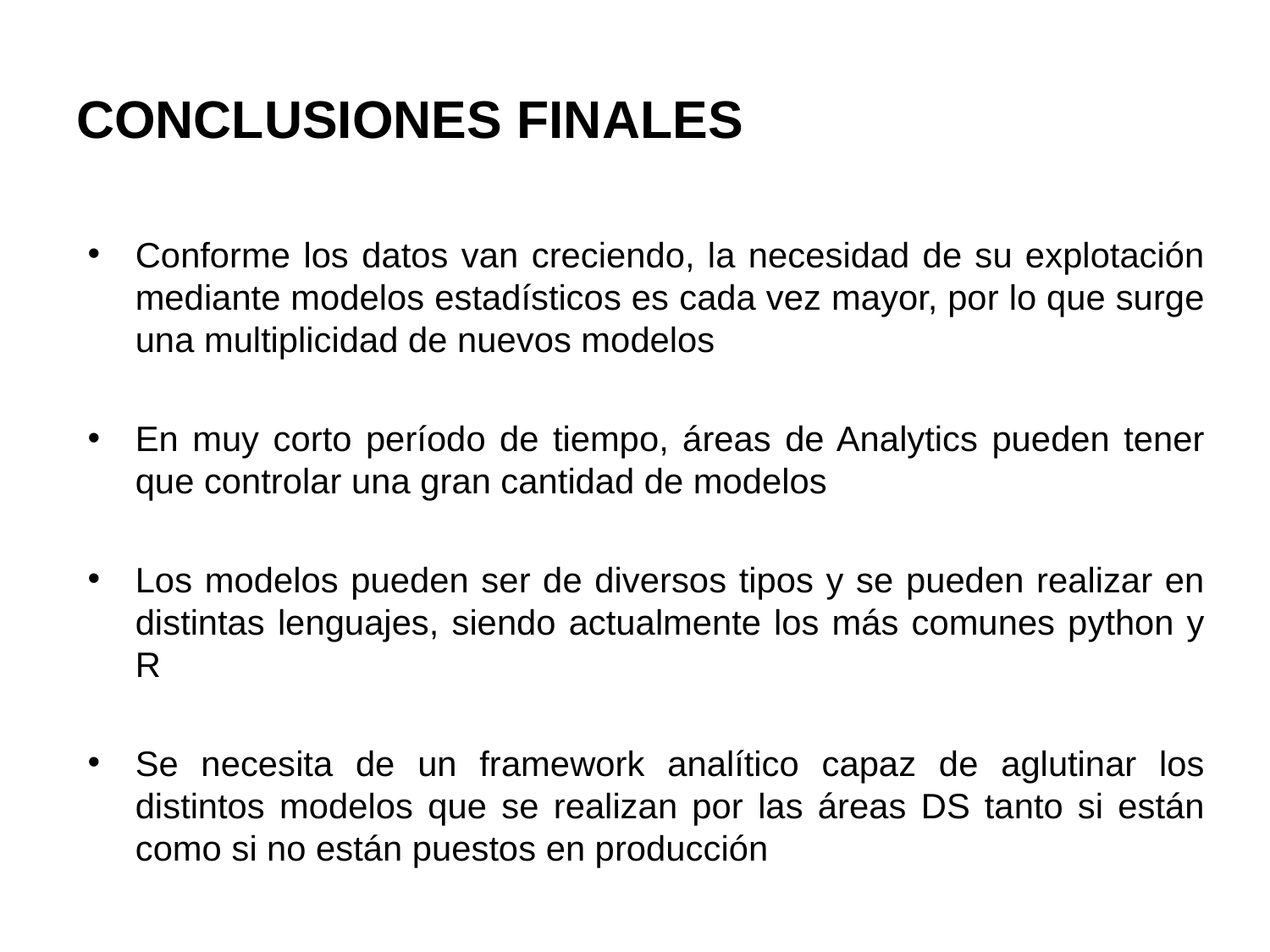

# CONCLUSIONES FINALES
Conforme los datos van creciendo, la necesidad de su explotación mediante modelos estadísticos es cada vez mayor, por lo que surge una multiplicidad de nuevos modelos

En muy corto período de tiempo, áreas de Analytics pueden tener que controlar una gran cantidad de modelos

Los modelos pueden ser de diversos tipos y se pueden realizar en distintas lenguajes, siendo actualmente los más comunes python y R

Se necesita de un framework analítico capaz de aglutinar los distintos modelos que se realizan por las áreas DS tanto si están como si no están puestos en producción